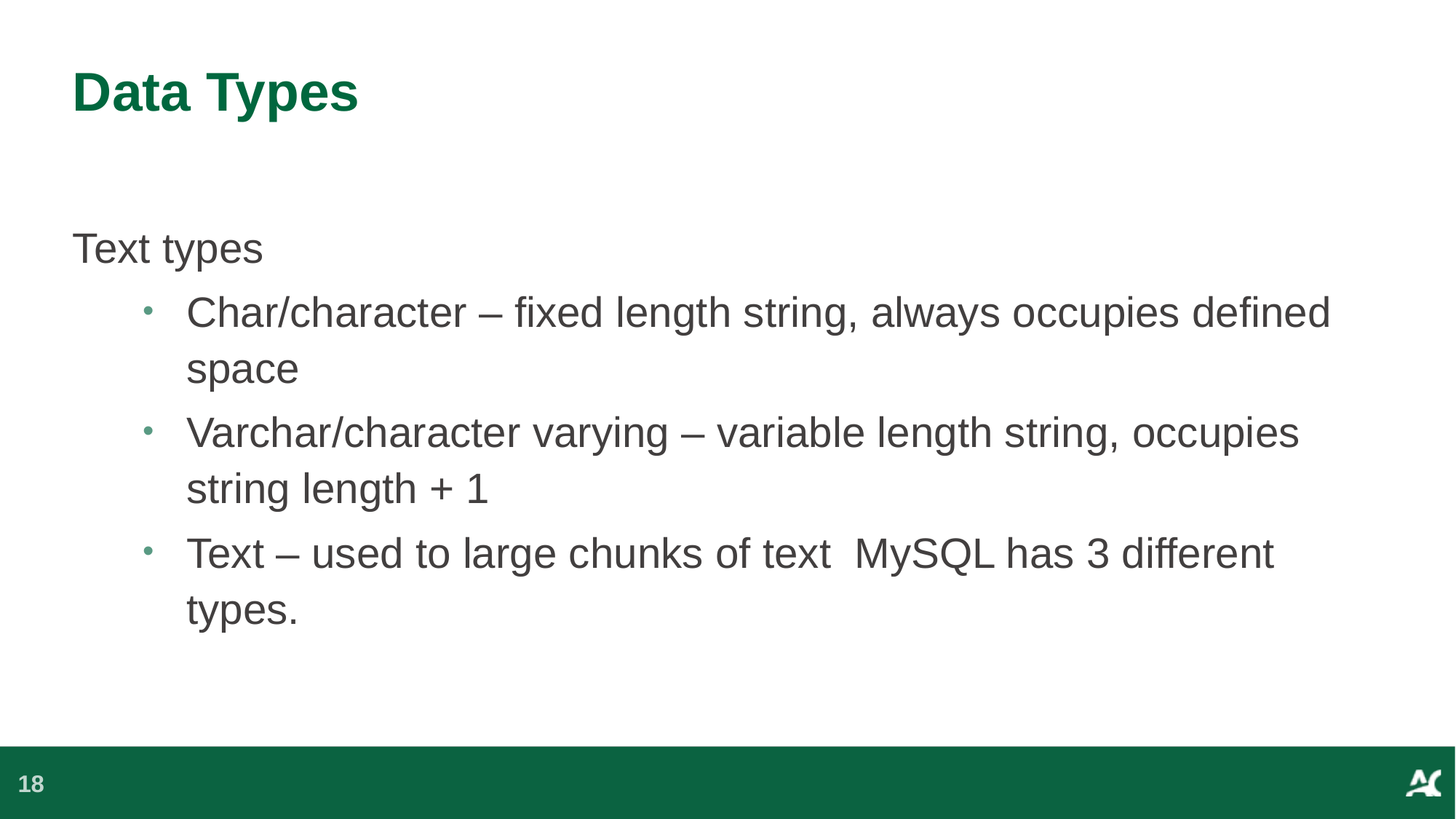

# Data Types
Text types
Char/character – fixed length string, always occupies defined space
Varchar/character varying – variable length string, occupies string length + 1
Text – used to large chunks of text  MySQL has 3 different types.
18